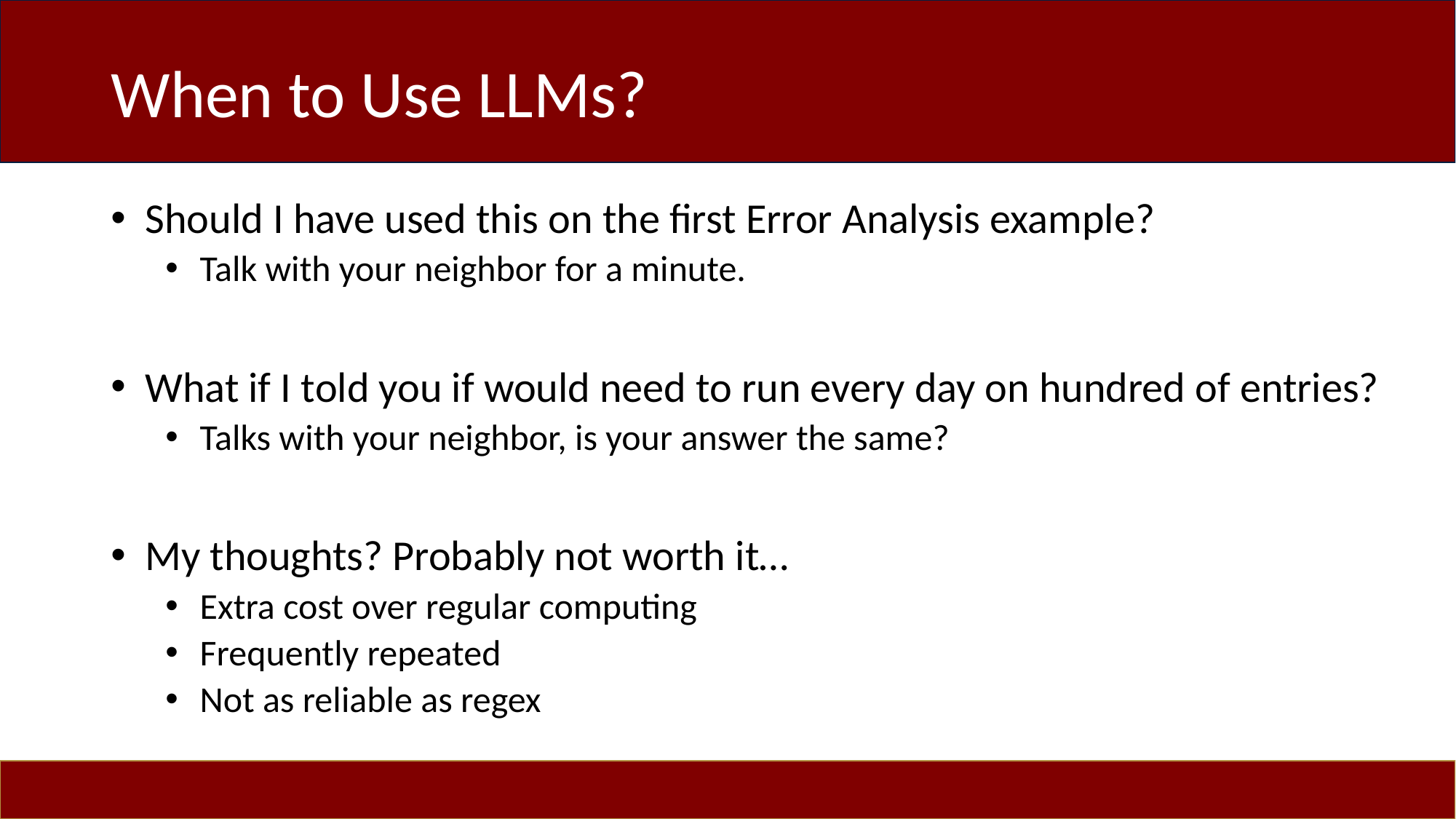

# When to Use LLMs?
Should I have used this on the first Error Analysis example?
Talk with your neighbor for a minute.

What if I told you if would need to run every day on hundred of entries?
Talks with your neighbor, is your answer the same?

My thoughts? Probably not worth it…
Extra cost over regular computing
Frequently repeated
Not as reliable as regex